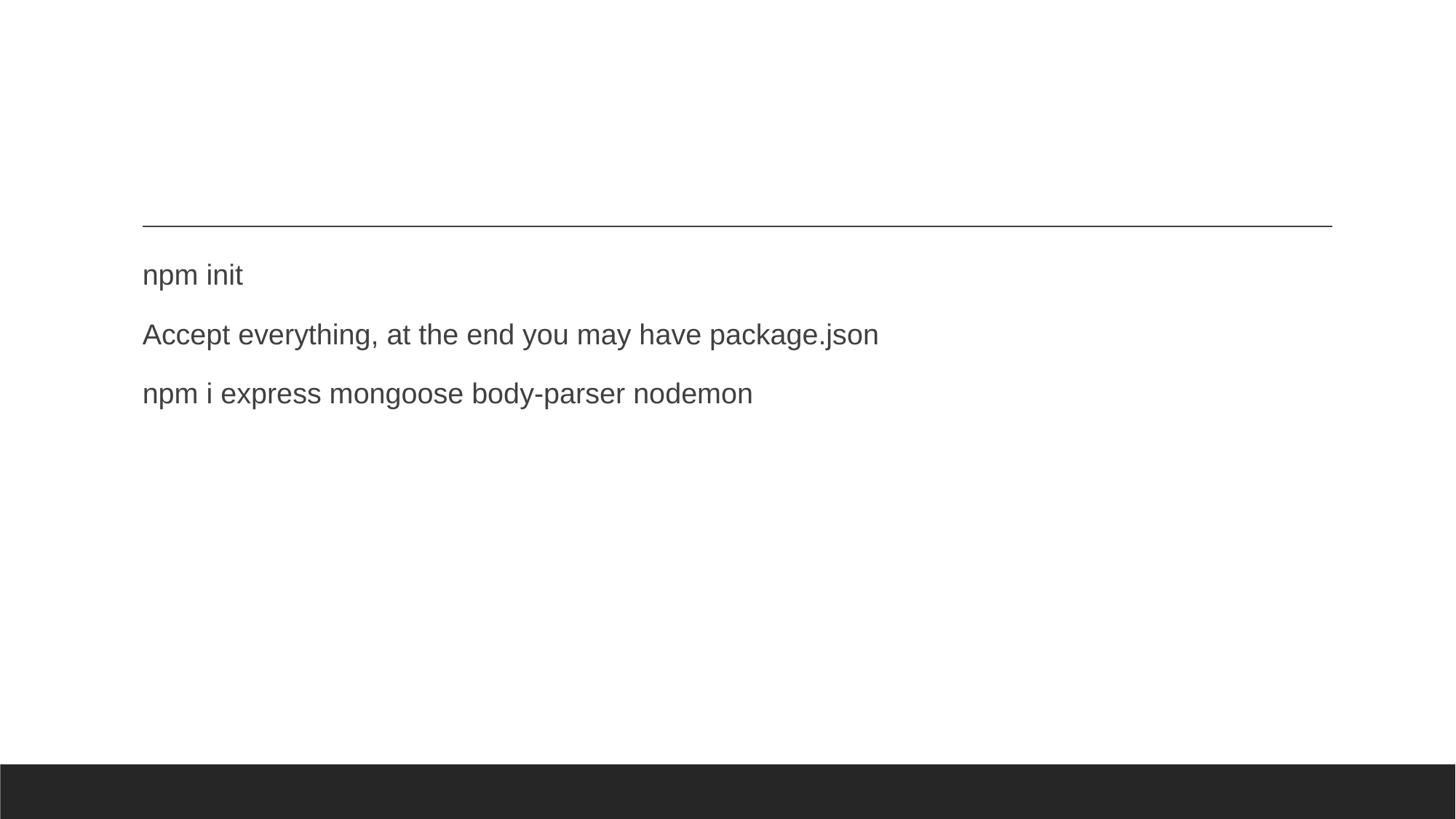

#
npm init
Accept everything, at the end you may have package.json
npm i express mongoose body-parser nodemon